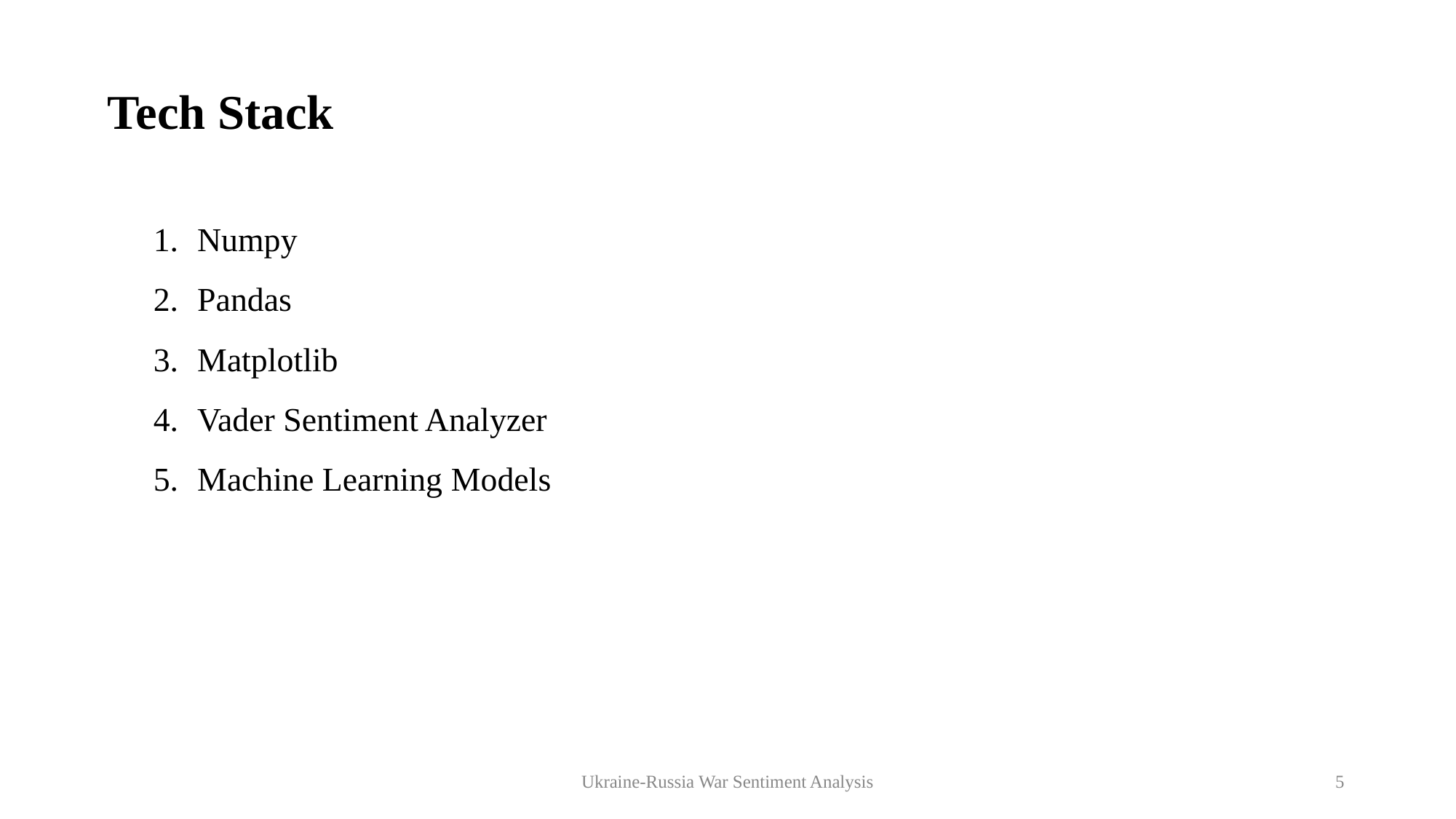

# Tech Stack
Numpy
Pandas
Matplotlib
Vader Sentiment Analyzer
Machine Learning Models
Ukraine-Russia War Sentiment Analysis
5